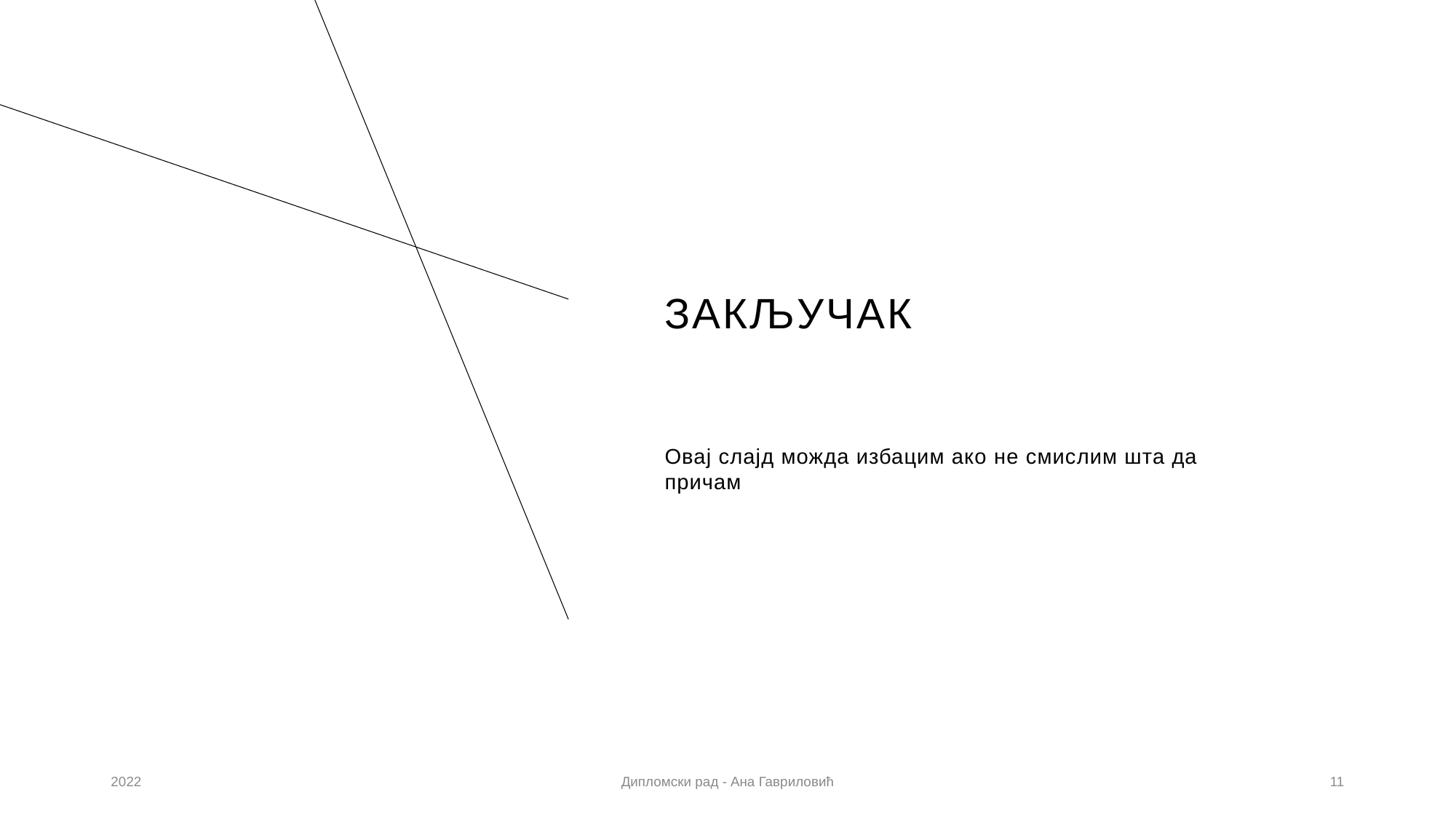

# закључак
Овај слајд можда избацим ако не смислим шта да причам
2022
Дипломски рад - Ана Гавриловић
11